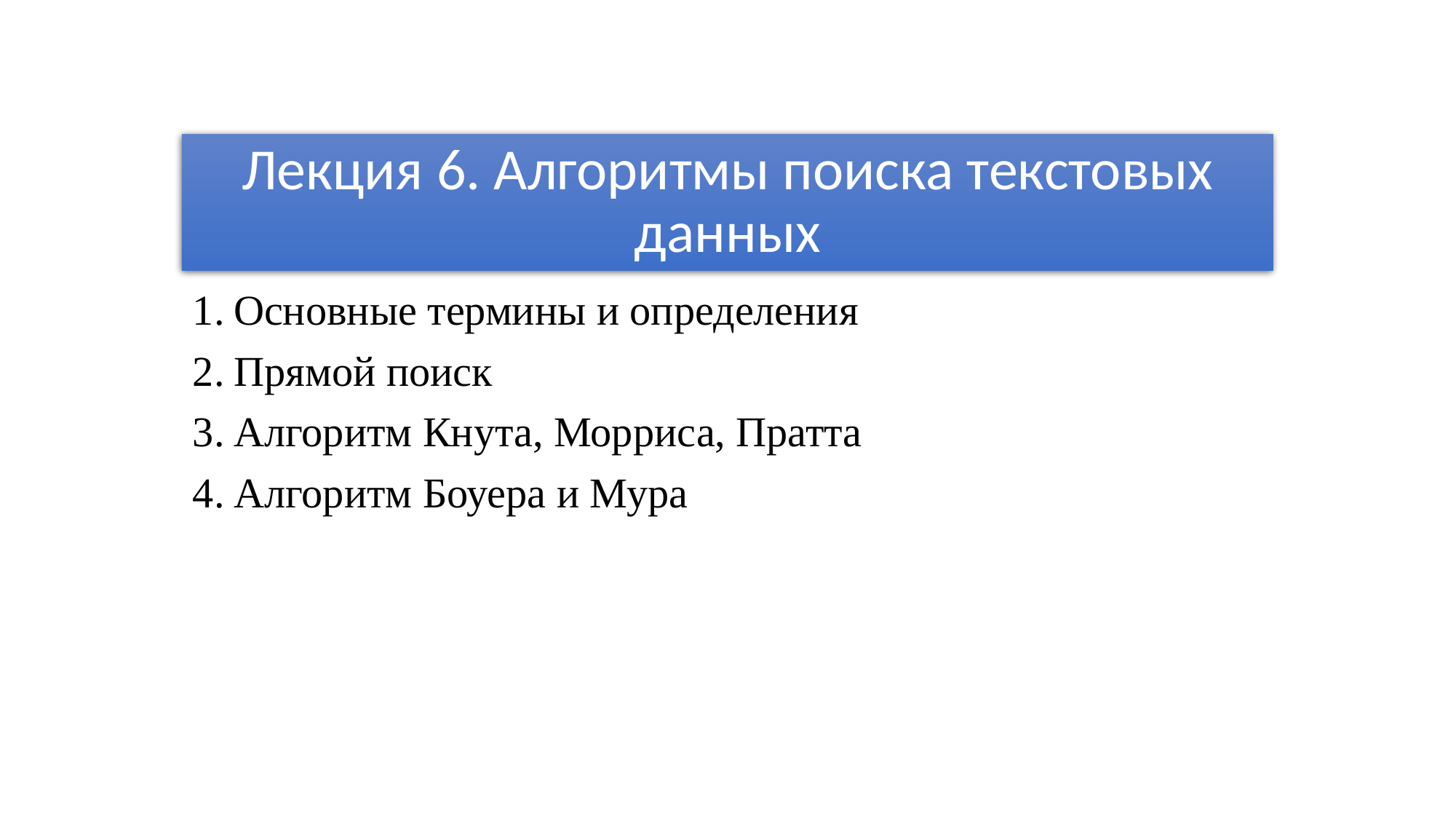

# Лекция 6. Алгоритмы поиска текстовых данных
Основные термины и определения
Прямой поиск
Алгоритм Кнута, Морриса, Пратта
Алгоритм Боуера и Мура